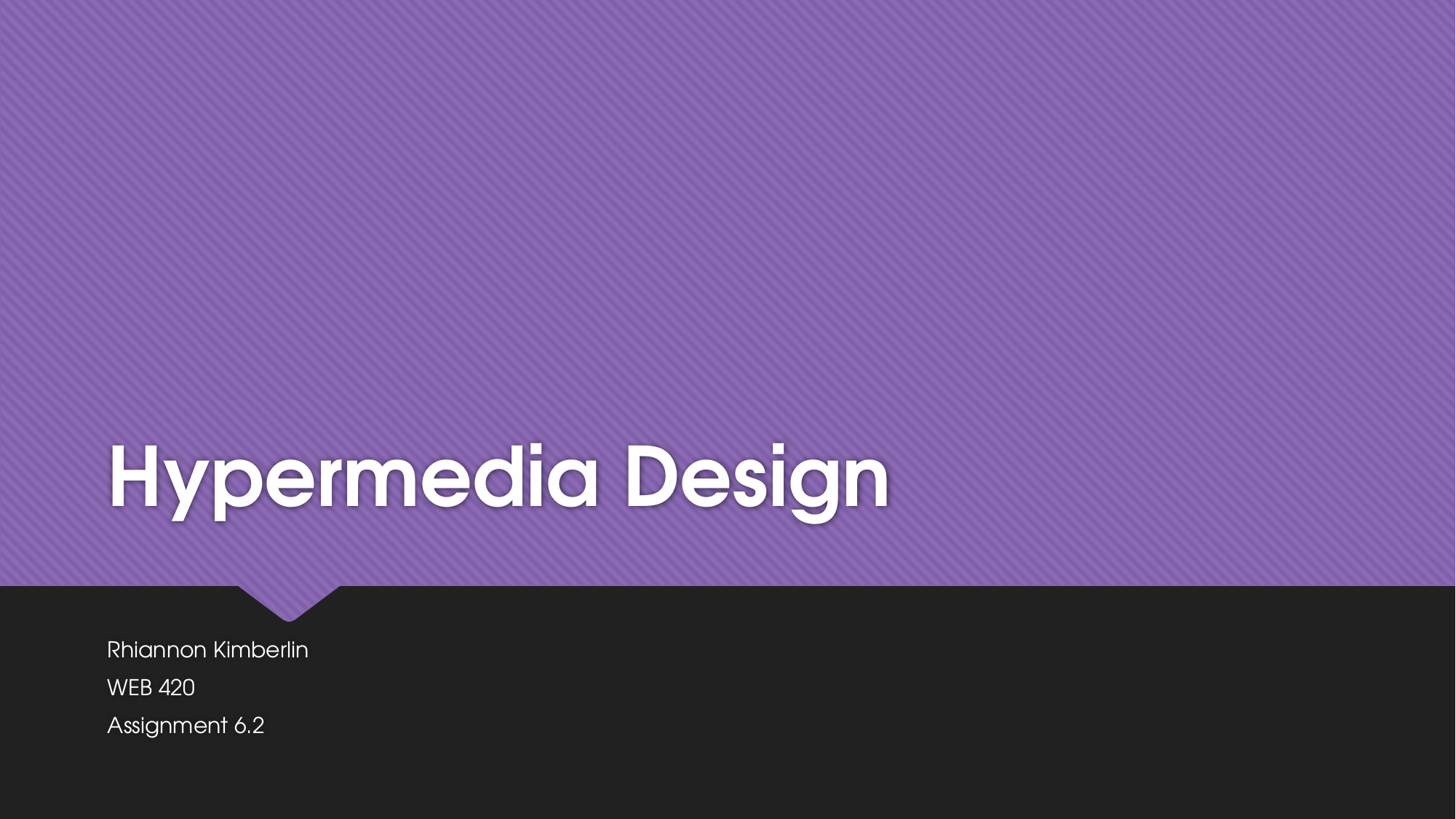

# Hypermedia Design
Rhiannon Kimberlin
WEB 420
Assignment 6.2